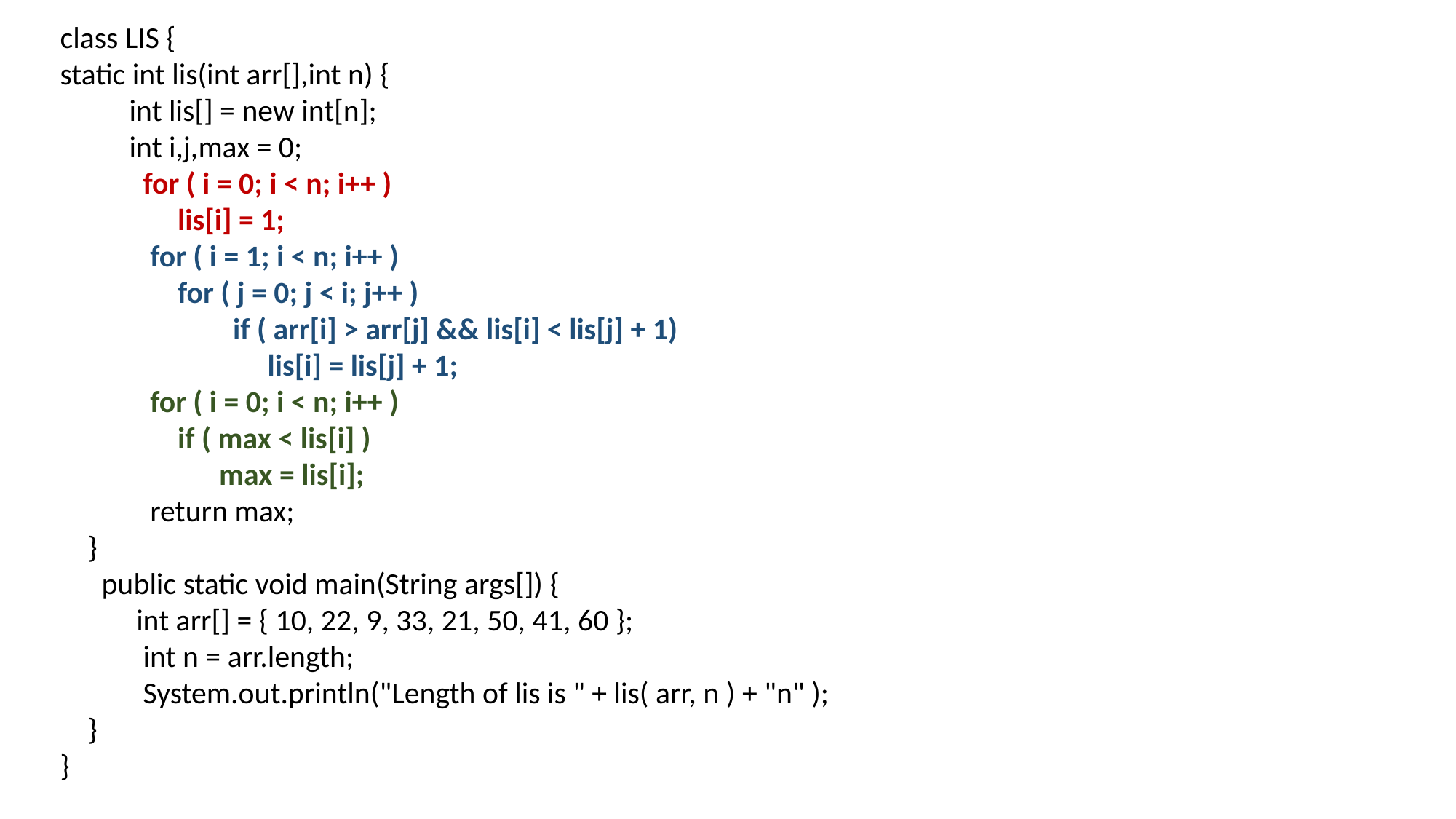

class LIS {
static int lis(int arr[],int n) {
          int lis[] = new int[n];
          int i,j,max = 0;
            for ( i = 0; i < n; i++ )
                 lis[i] = 1;
             for ( i = 1; i < n; i++ )
                 for ( j = 0; j < i; j++ )
                         if ( arr[i] > arr[j] && lis[i] < lis[j] + 1)
                              lis[i] = lis[j] + 1;
             for ( i = 0; i < n; i++ )
                 if ( max < lis[i] )
                       max = lis[i];
             return max;
    }
      public static void main(String args[]) {
           int arr[] = { 10, 22, 9, 33, 21, 50, 41, 60 };
            int n = arr.length;
            System.out.println("Length of lis is " + lis( arr, n ) + "n" );
    }
}